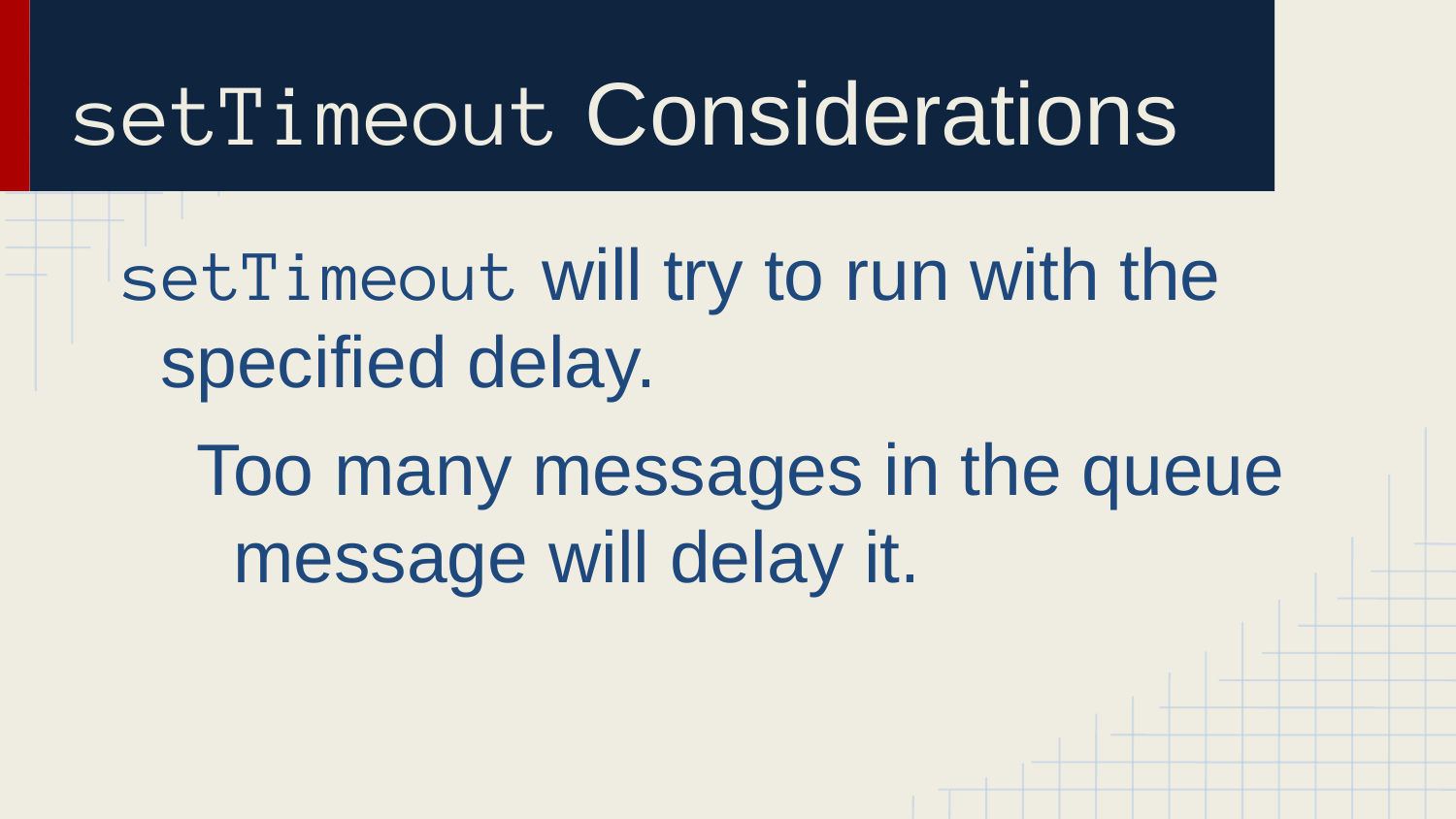

# setTimeout Considerations
setTimeout will try to run with the specified delay.
Too many messages in the queue message will delay it.